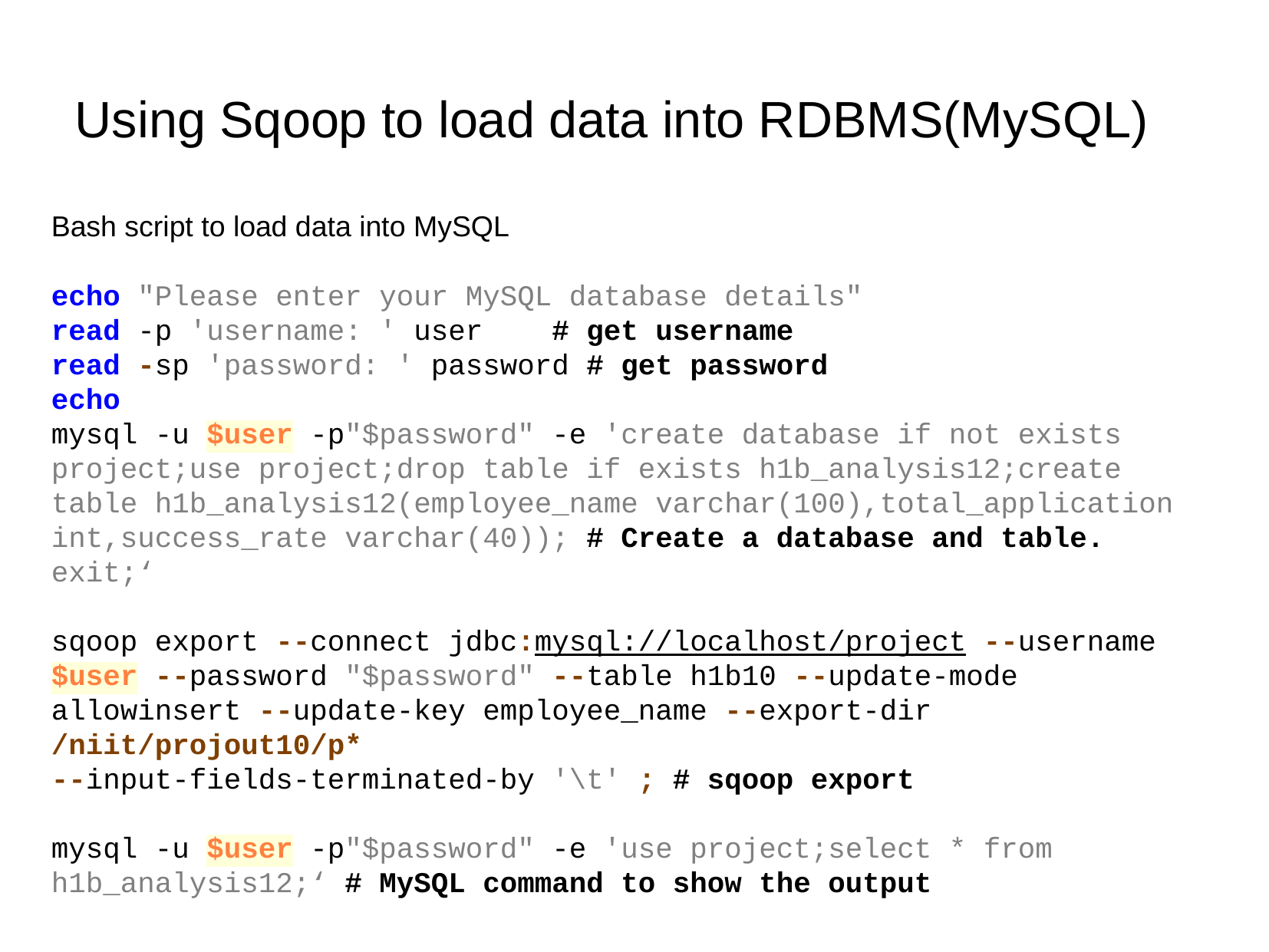

# Using Sqoop to load data into RDBMS(MySQL)
Bash script to load data into MySQL

echo "Please enter your MySQL database details"
read -p 'username: ' user    # get username
read -sp 'password: ' password # get password
echo
mysql -u $user -p"$password" -e 'create database if not exists project;use project;drop table if exists h1b_analysis12;create table h1b_analysis12(employee_name varchar(100),total_application int,success_rate varchar(40)); # Create a database and table.
exit;‘

sqoop export --connect jdbc:mysql://localhost/project --username $user --password "$password" --table h1b10 --update-mode allowinsert --update-key employee_name --export-dir /niit/projout10/p*
--input-fields-terminated-by '\t' ; # sqoop export

mysql -u $user -p"$password" -e 'use project;select * from h1b_analysis12;‘ # MySQL command to show the output